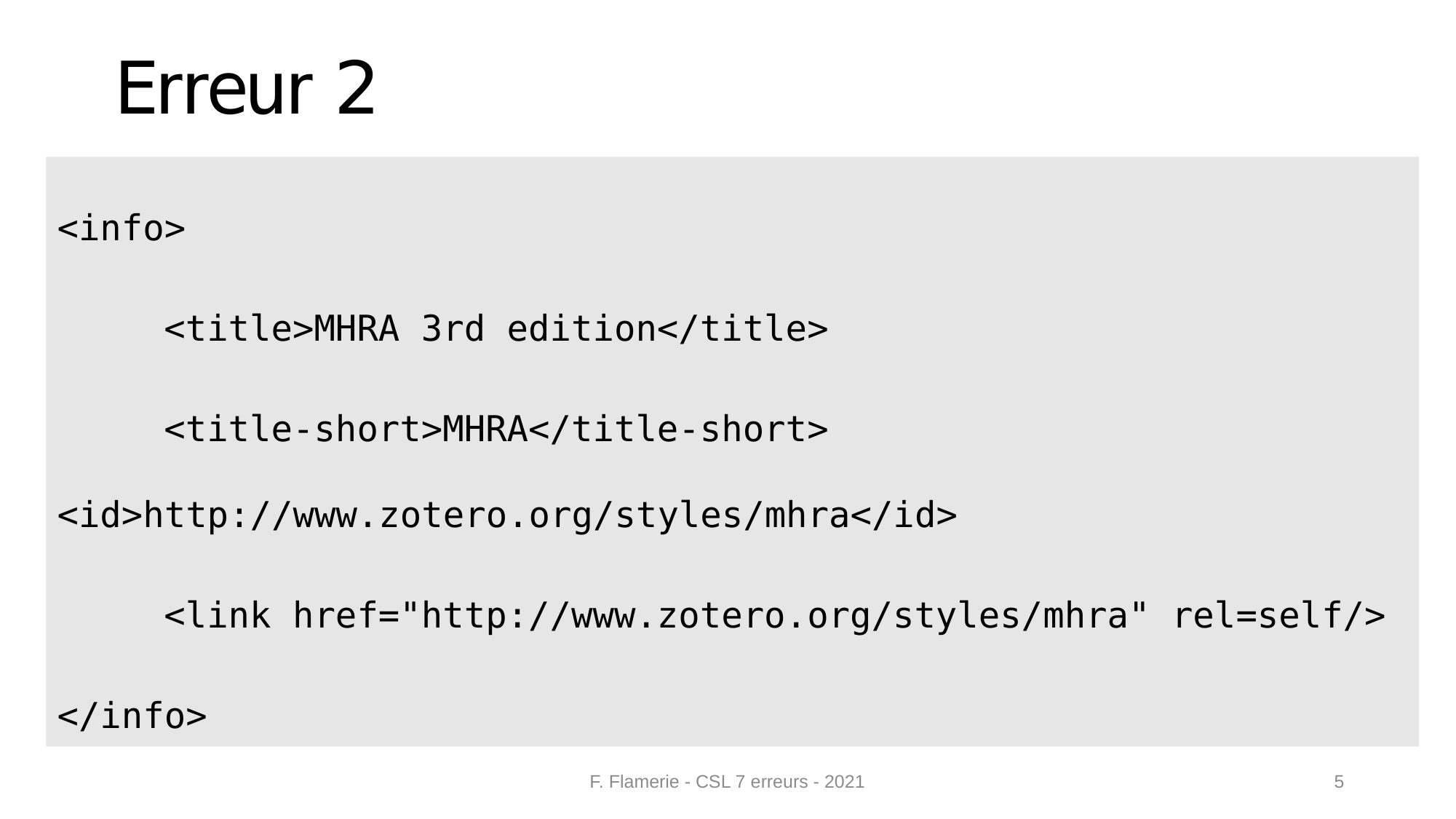

# Erreur 2
<info>
	<title>MHRA 3rd edition</title>
	<title-short>MHRA</title-short>    	<id>http://www.zotero.org/styles/mhra</id>
	<link href="http://www.zotero.org/styles/mhra" rel=self/>
</info>
F. Flamerie - CSL 7 erreurs - 2021
5